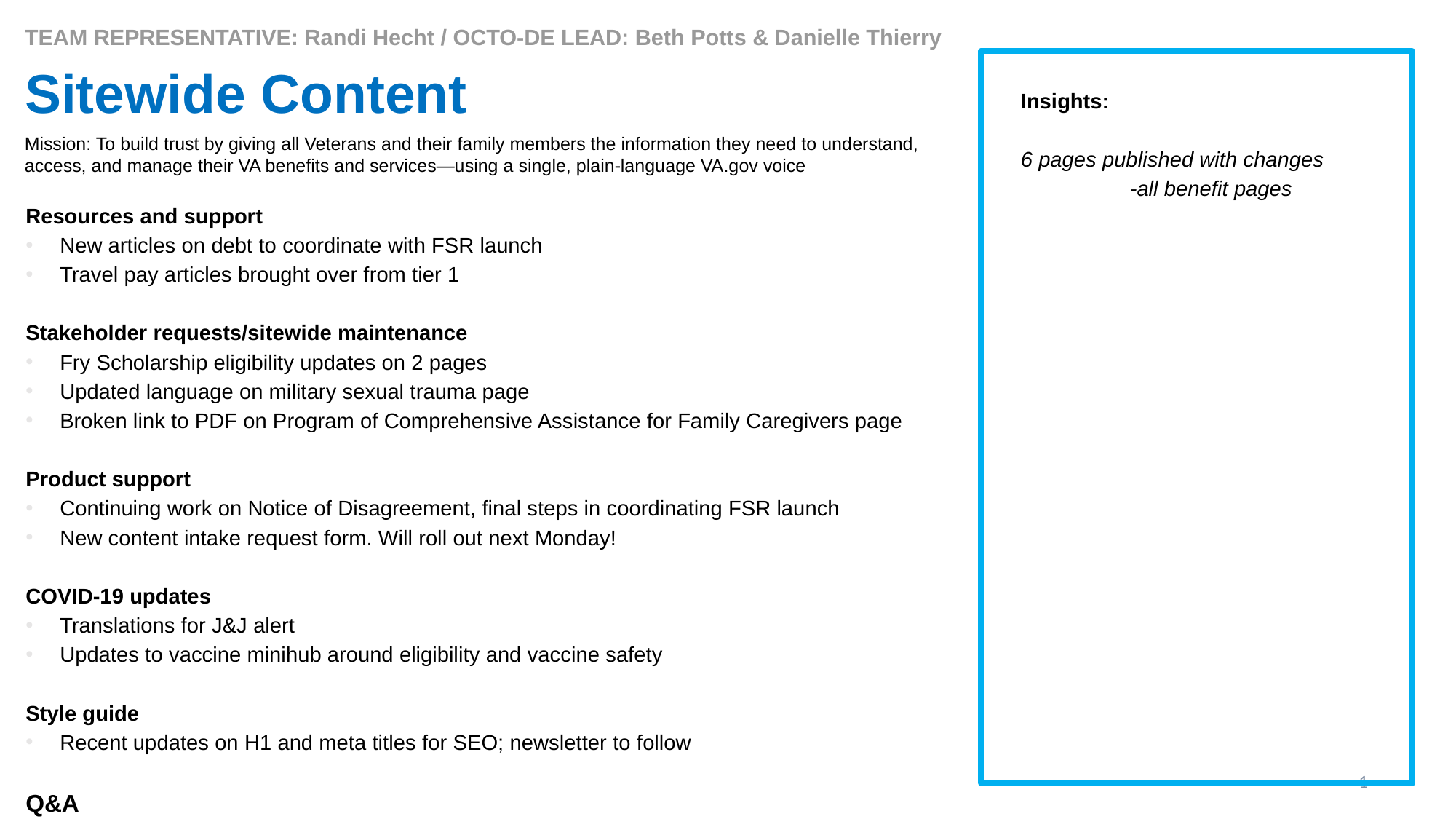

TEAM REPRESENTATIVE: Randi Hecht / OCTO-DE LEAD: Beth Potts & Danielle Thierry
# Sitewide Content
Insights:

6 pages published with changes
	-all benefit pages
Mission: To build trust by giving all Veterans and their family members the information they need to understand, access, and manage their VA benefits and services—using a single, plain-language VA.gov voice
Resources and support
New articles on debt to coordinate with FSR launch
Travel pay articles brought over from tier 1

Stakeholder requests/sitewide maintenance
Fry Scholarship eligibility updates on 2 pages
Updated language on military sexual trauma page
Broken link to PDF on Program of Comprehensive Assistance for Family Caregivers page

Product support
Continuing work on Notice of Disagreement, final steps in coordinating FSR launch
New content intake request form. Will roll out next Monday!

COVID-19 updates
Translations for J&J alert
Updates to vaccine minihub around eligibility and vaccine safety

Style guide
Recent updates on H1 and meta titles for SEO; newsletter to follow

Q&A

1